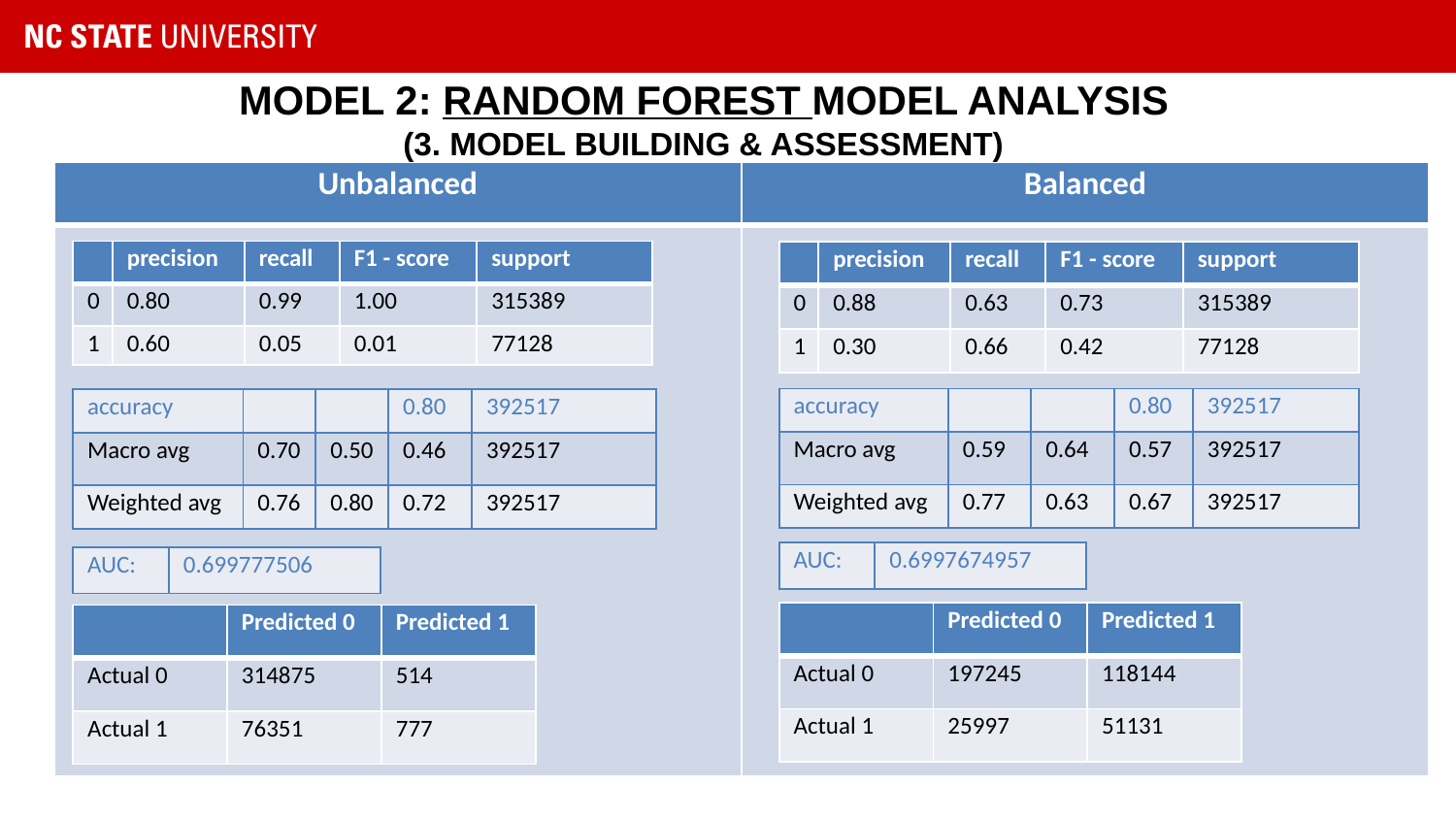

Model 2: Random Forest Model Analysis
(3. Model Building & Assessment)
| Unbalanced | Balanced |
| --- | --- |
|  |  |
|  | precision | recall | F1 - score | support |
| --- | --- | --- | --- | --- |
| 0 | 0.80 | 0.99 | 1.00 | 315389 |
| 1 | 0.60 | 0.05 | 0.01 | 77128 |
|  | precision | recall | F1 - score | support |
| --- | --- | --- | --- | --- |
| 0 | 0.88 | 0.63 | 0.73 | 315389 |
| 1 | 0.30 | 0.66 | 0.42 | 77128 |

| accuracy |  |  | 0.80 | 392517 |
| --- | --- | --- | --- | --- |
| Macro avg | 0.59 | 0.64 | 0.57 | 392517 |
| Weighted avg | 0.77 | 0.63 | 0.67 | 392517 |
| accuracy |  |  | 0.80 | 392517 |
| --- | --- | --- | --- | --- |
| Macro avg | 0.70 | 0.50 | 0.46 | 392517 |
| Weighted avg | 0.76 | 0.80 | 0.72 | 392517 |
| AUC: | 0.6997674957 |
| --- | --- |
| AUC: | 0.699777506 |
| --- | --- |
|  | Predicted 0 | Predicted 1 |
| --- | --- | --- |
| Actual 0 | 197245 | 118144 |
| Actual 1 | 25997 | 51131 |
|  | Predicted 0 | Predicted 1 |
| --- | --- | --- |
| Actual 0 | 314875 | 514 |
| Actual 1 | 76351 | 777 |